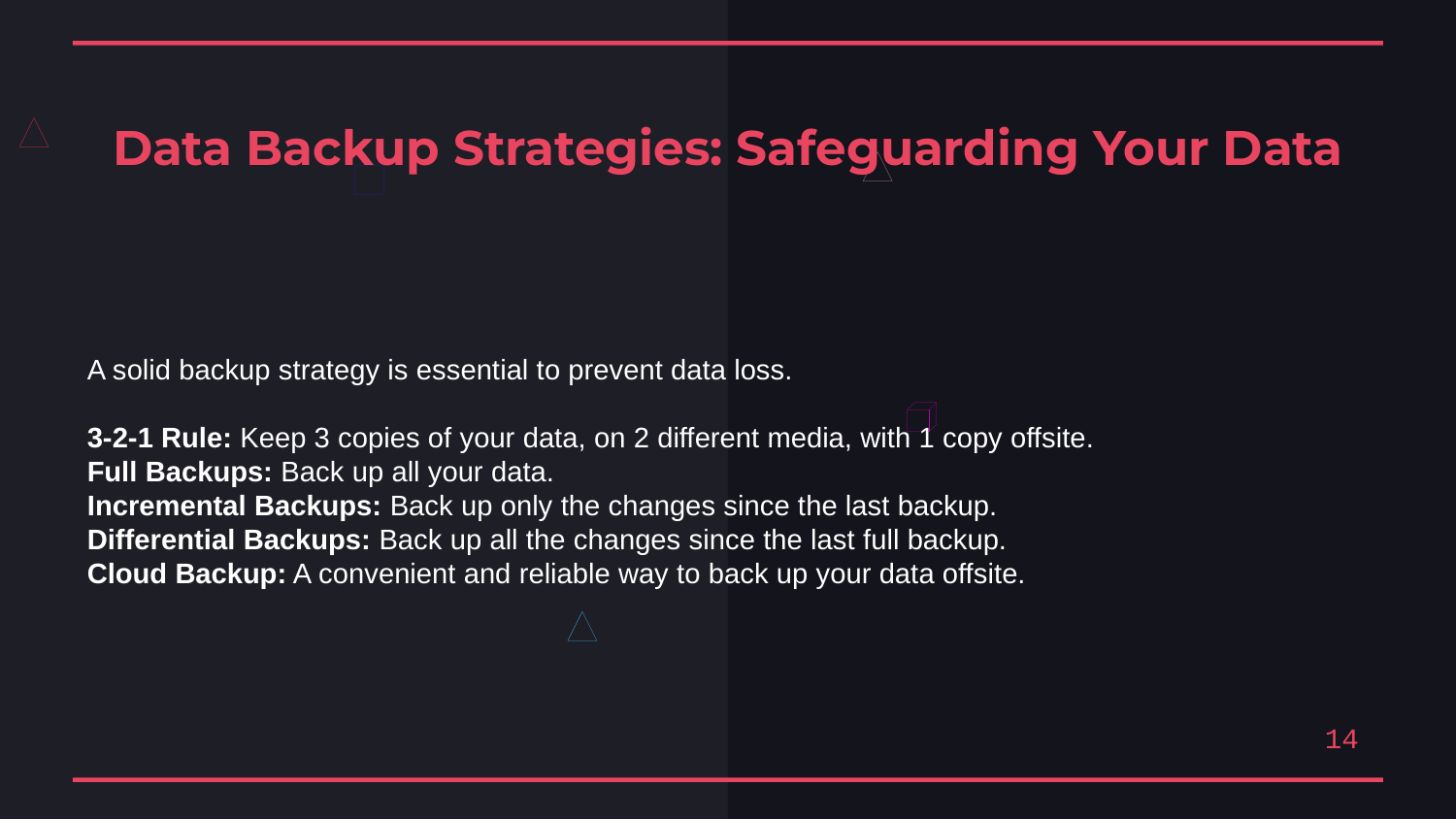

Data Backup Strategies: Safeguarding Your Data

A solid backup strategy is essential to prevent data loss.

3-2-1 Rule: Keep 3 copies of your data, on 2 different media, with 1 copy offsite.
Full Backups: Back up all your data.
Incremental Backups: Back up only the changes since the last backup.
Differential Backups: Back up all the changes since the last full backup.
Cloud Backup: A convenient and reliable way to back up your data offsite.

14